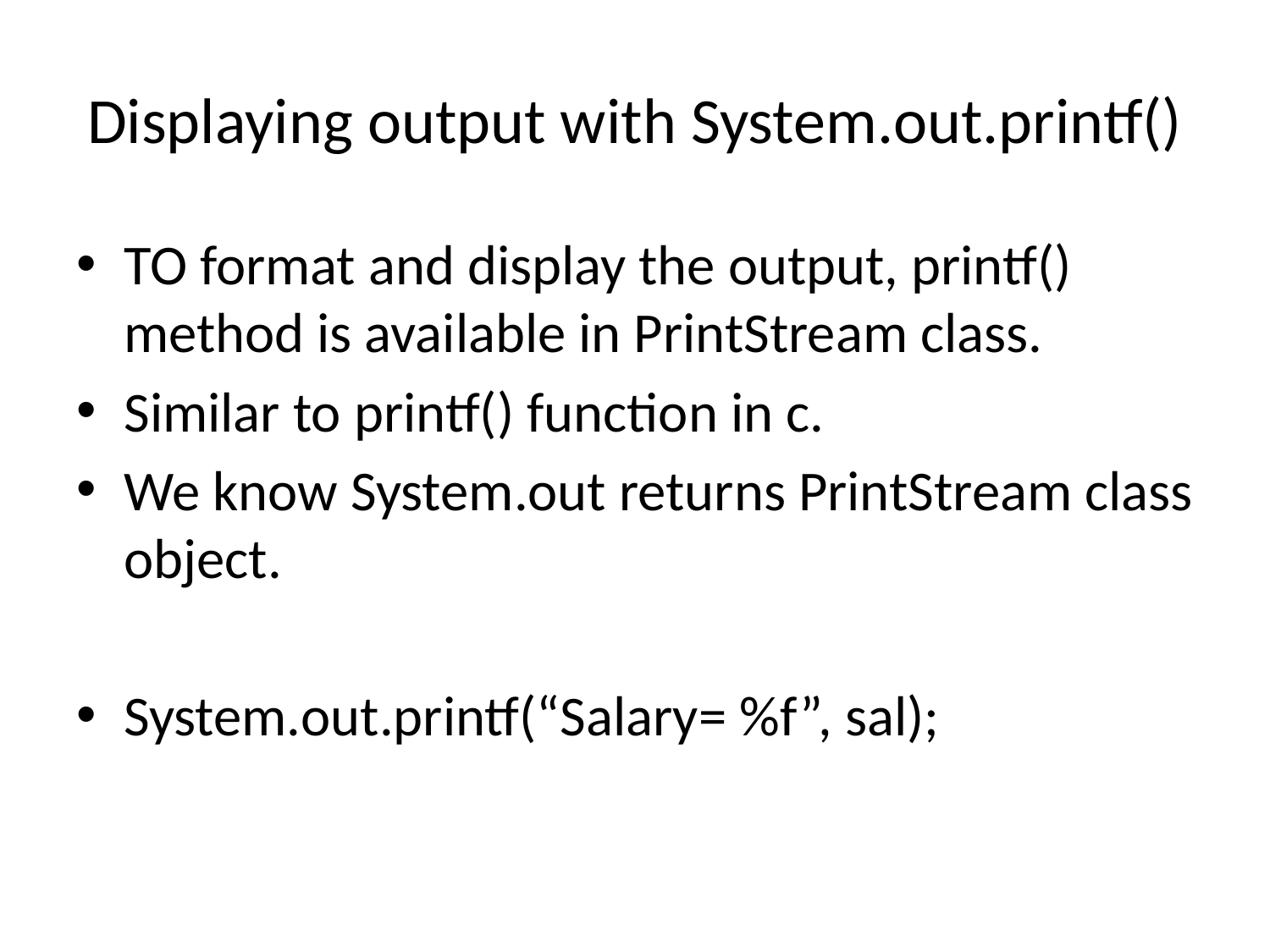

# Displaying output with System.out.printf()
TO format and display the output, printf() method is available in PrintStream class.
Similar to printf() function in c.
We know System.out returns PrintStream class object.

System.out.printf(“Salary= %f”, sal);